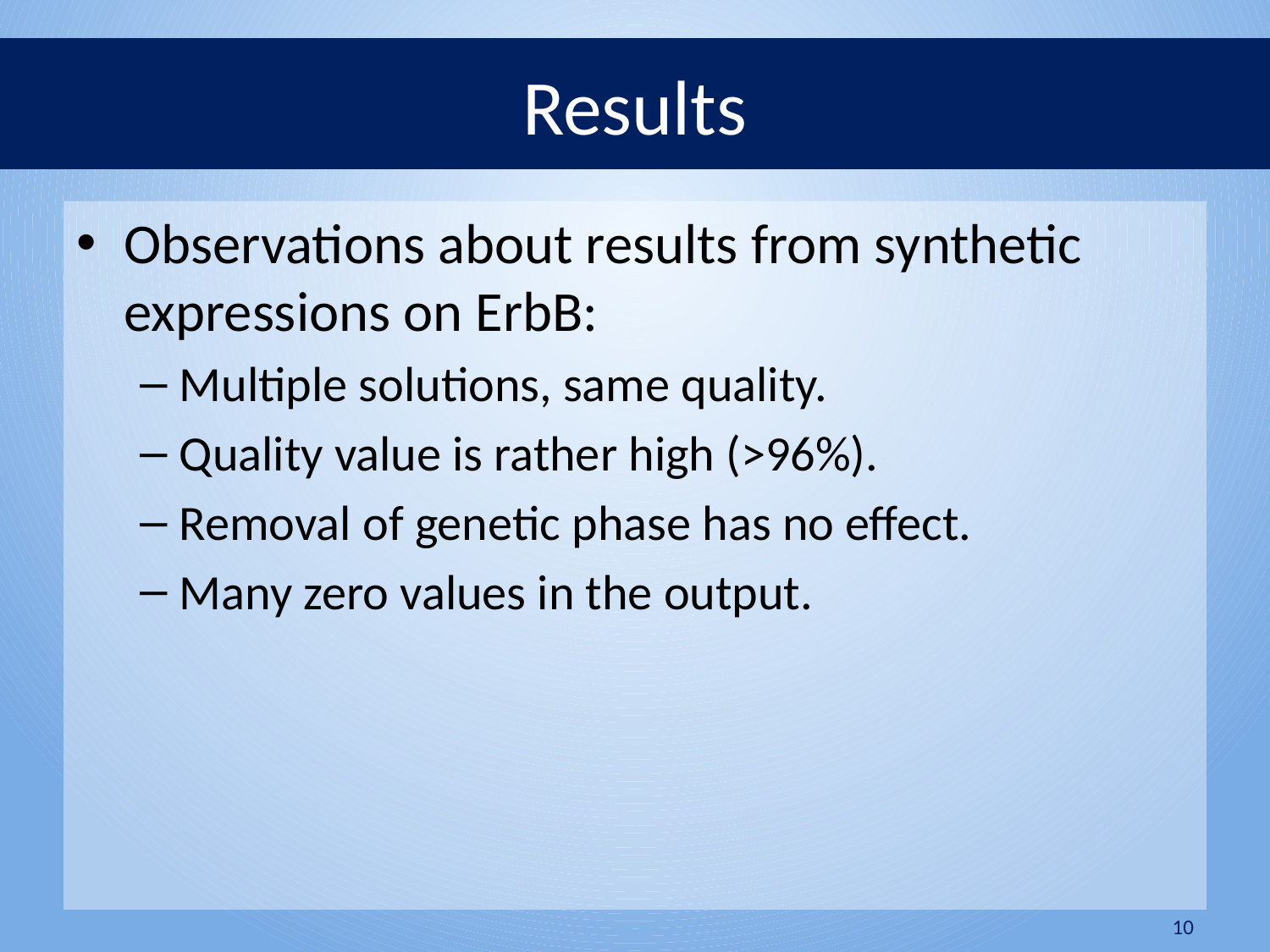

# Results
Observations about results from synthetic expressions on ErbB:
Multiple solutions, same quality.
Quality value is rather high (>96%).
Removal of genetic phase has no effect.
Many zero values in the output.
10